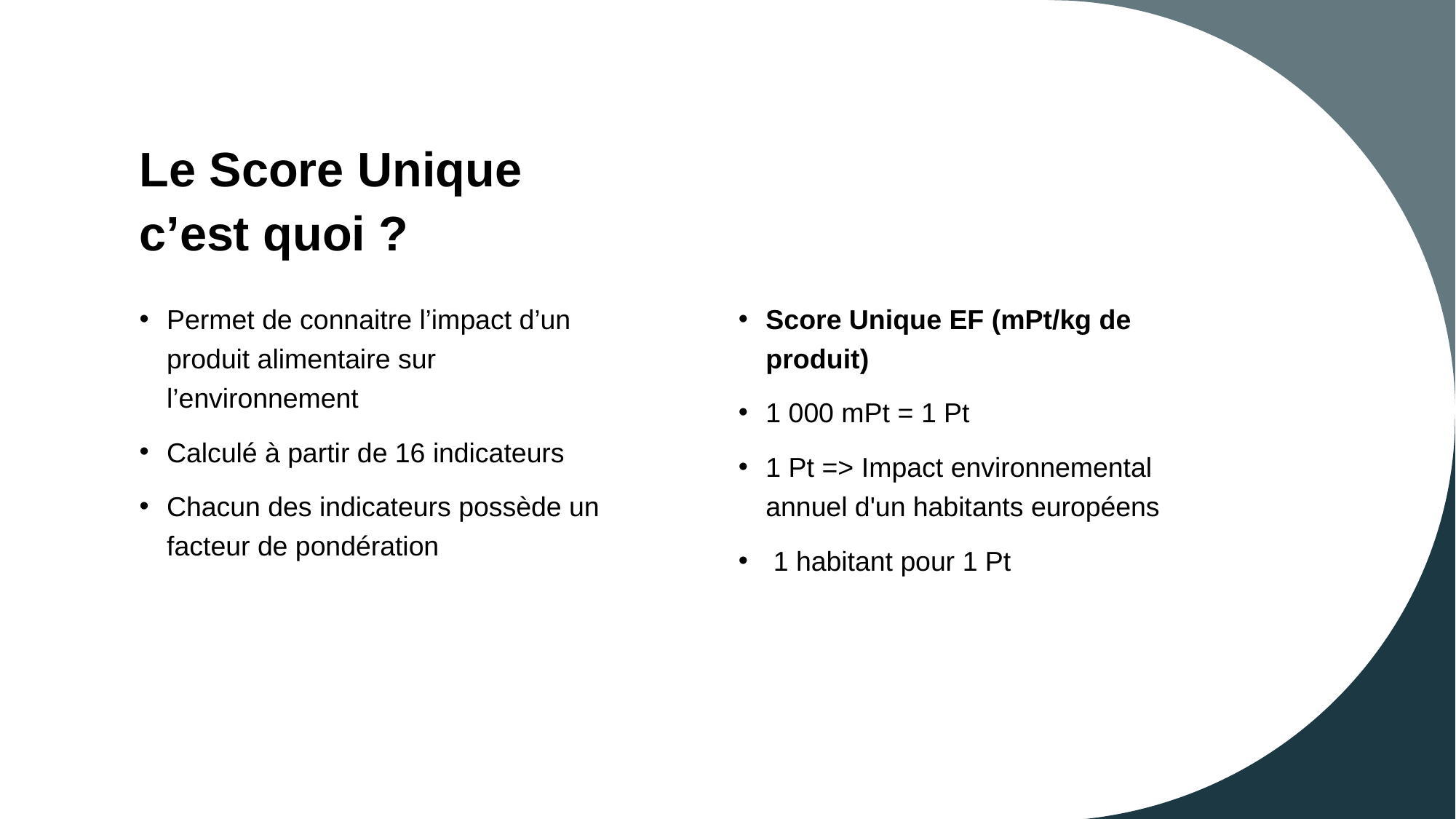

# Le Score Unique c’est quoi ?
Permet de connaitre l’impact d’un produit alimentaire sur l’environnement
Calculé à partir de 16 indicateurs
Chacun des indicateurs possède un facteur de pondération

Score Unique EF (mPt/kg de produit)
1 000 mPt = 1 Pt
1 Pt => Impact environnemental annuel d'un habitants européens
 1 habitant pour 1 Pt